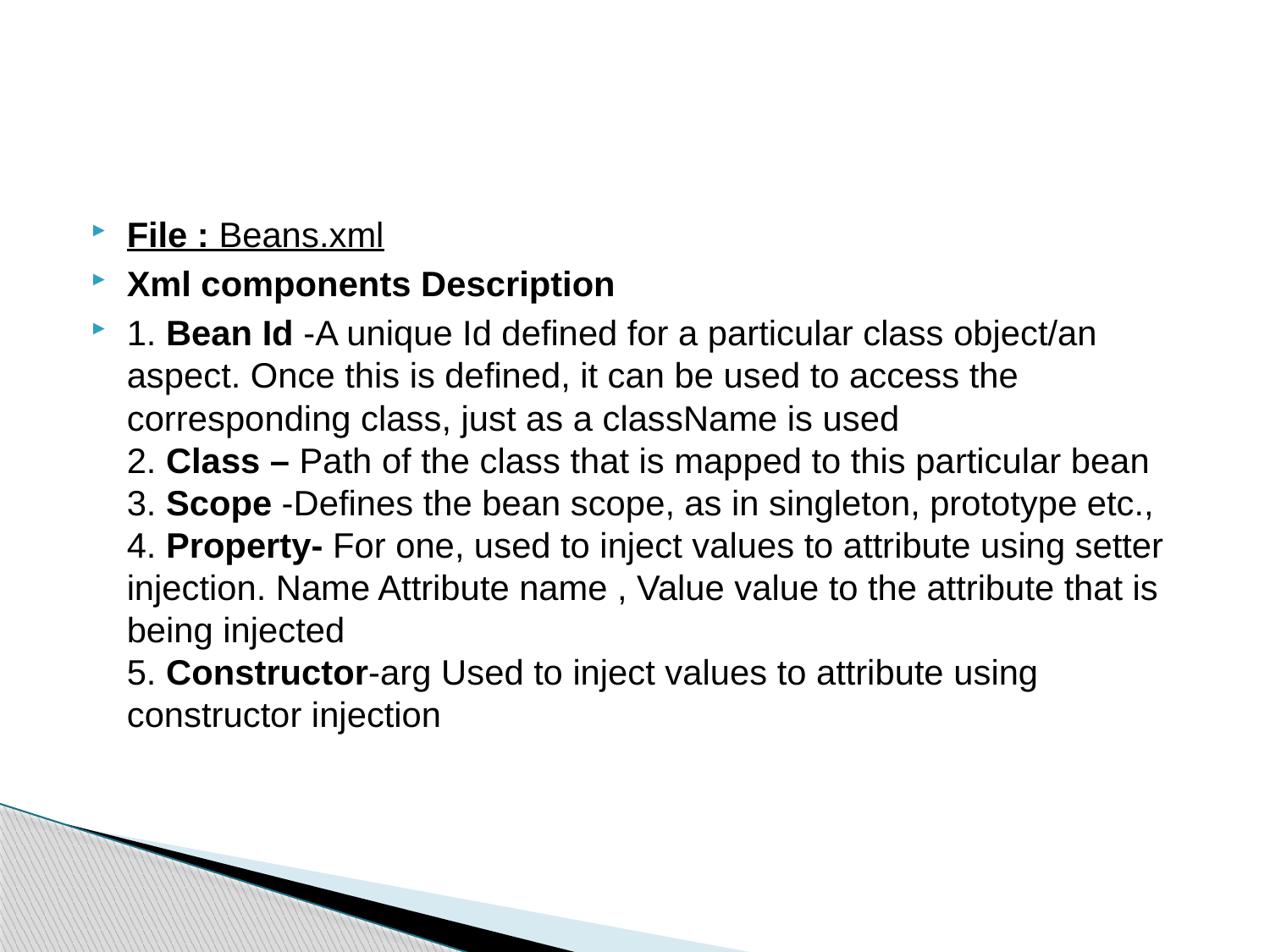

#
File : Beans.xml
Xml components Description
1. Bean Id -A unique Id defined for a particular class object/an aspect. Once this is defined, it can be used to access the corresponding class, just as a className is used
2. Class – Path of the class that is mapped to this particular bean
3. Scope -Defines the bean scope, as in singleton, prototype etc.,
4. Property- For one, used to inject values to attribute using setter injection. Name Attribute name , Value value to the attribute that is being injected
5. Constructor-arg Used to inject values to attribute using constructor injection